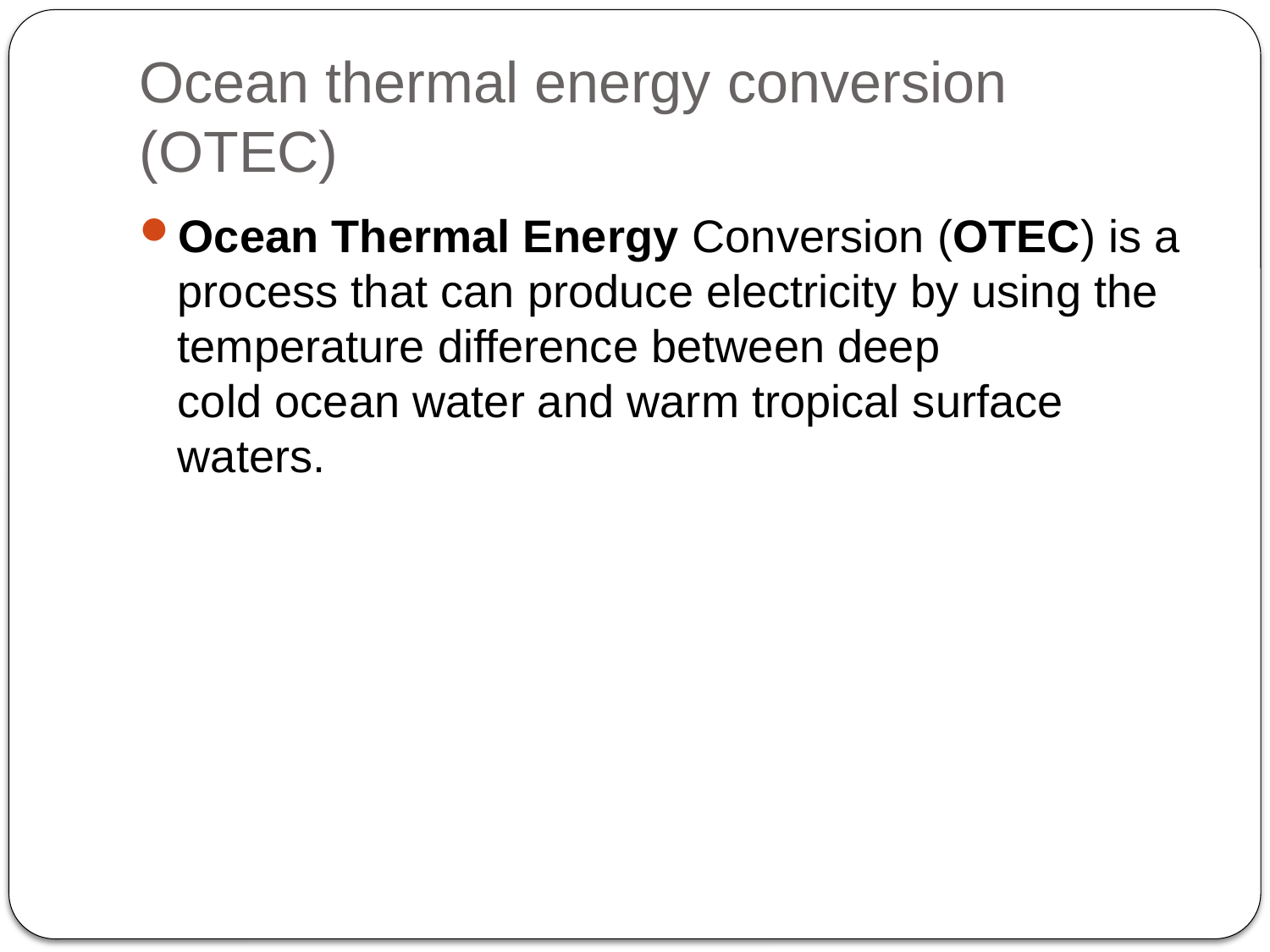

# Ocean thermal energy conversion (OTEC)
Ocean Thermal Energy Conversion (OTEC) is a process that can produce electricity by using the temperature difference between deep cold ocean water and warm tropical surface waters.